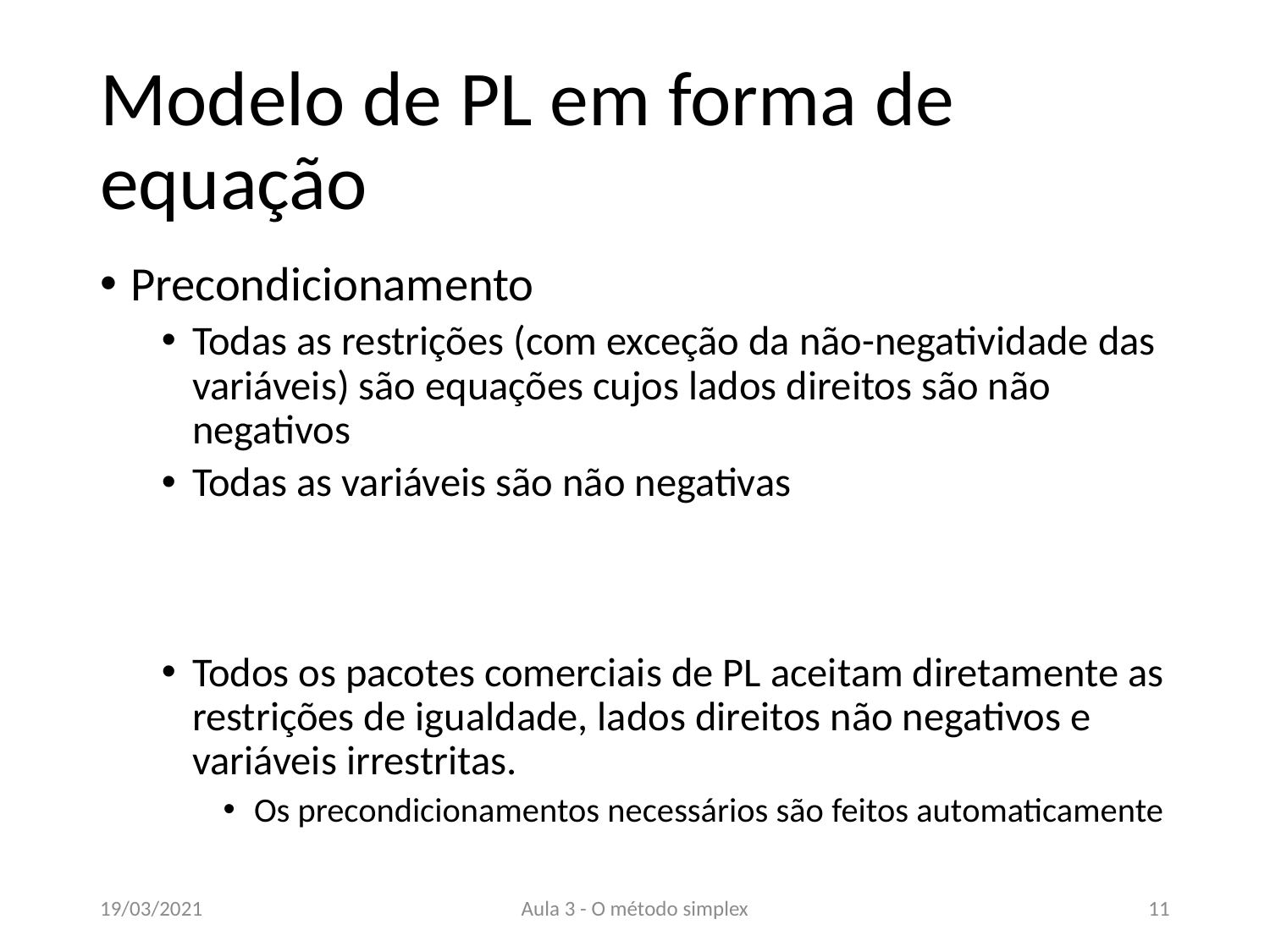

# Modelo de PL em forma de equação
Precondicionamento
Todas as restrições (com exceção da não-negatividade das variáveis) são equações cujos lados direitos são não negativos
Todas as variáveis são não negativas

Todos os pacotes comerciais de PL aceitam diretamente as restrições de igualdade, lados direitos não negativos e variáveis irrestritas.
Os precondicionamentos necessários são feitos automaticamente
19/03/2021
Aula 3 - O método simplex
11